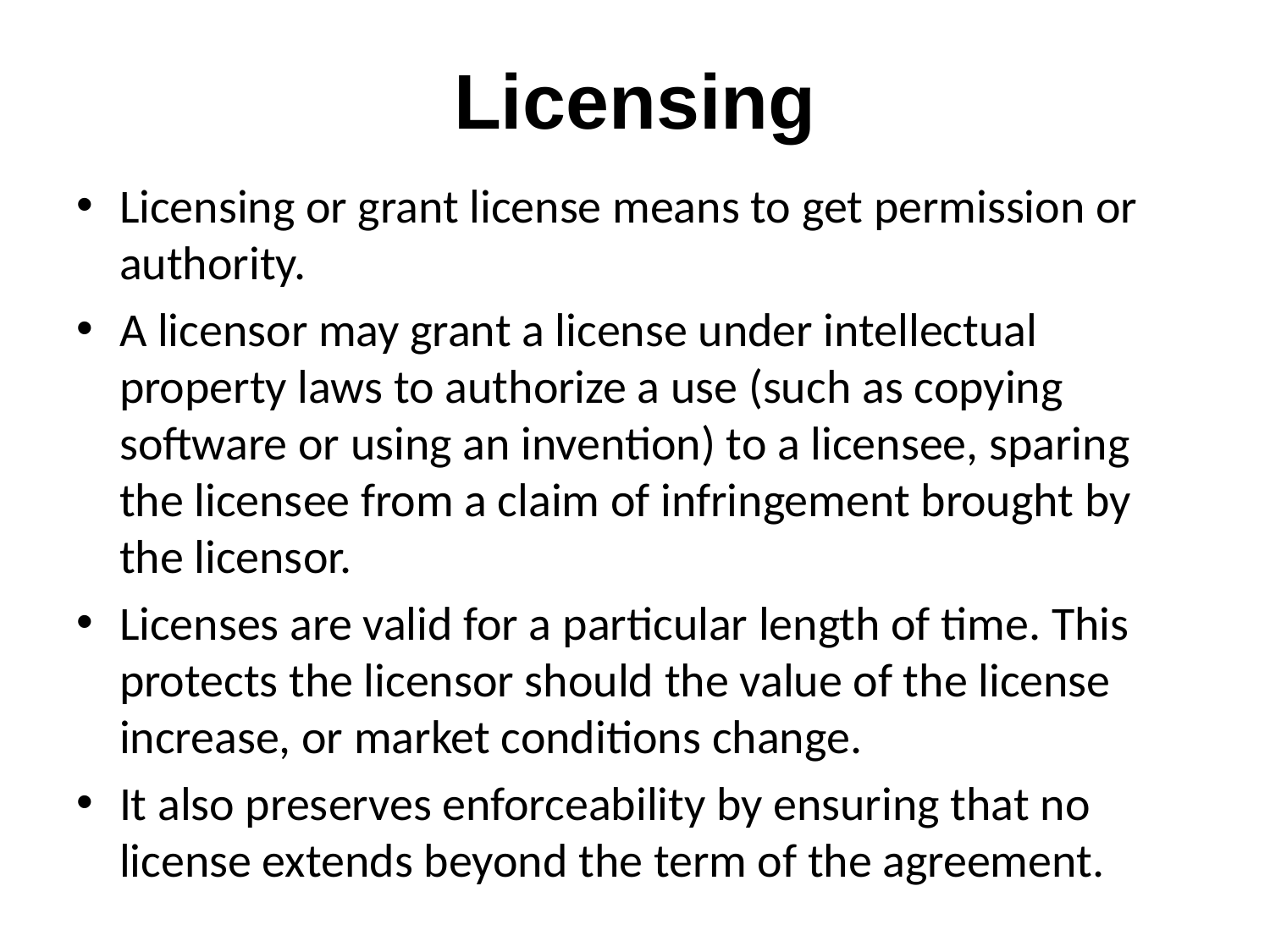

# Licensing
Licensing or grant license means to get permission or authority.
A licensor may grant a license under intellectual property laws to authorize a use (such as copying software or using an invention) to a licensee, sparing the licensee from a claim of infringement brought by the licensor.
Licenses are valid for a particular length of time. This protects the licensor should the value of the license increase, or market conditions change.
It also preserves enforceability by ensuring that no license extends beyond the term of the agreement.